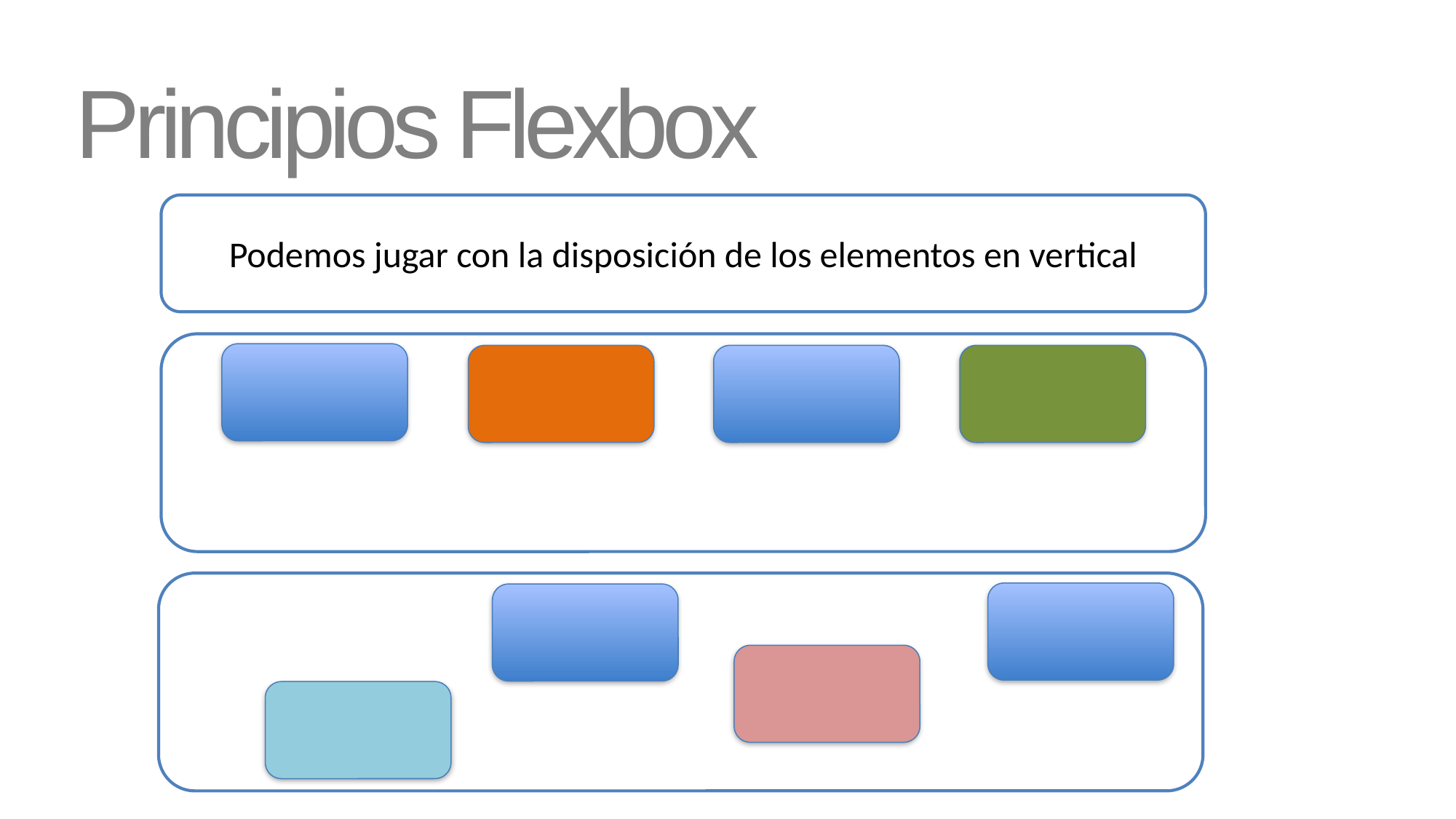

# Principios Flexbox
Podemos jugar con la disposición de los elementos en vertical